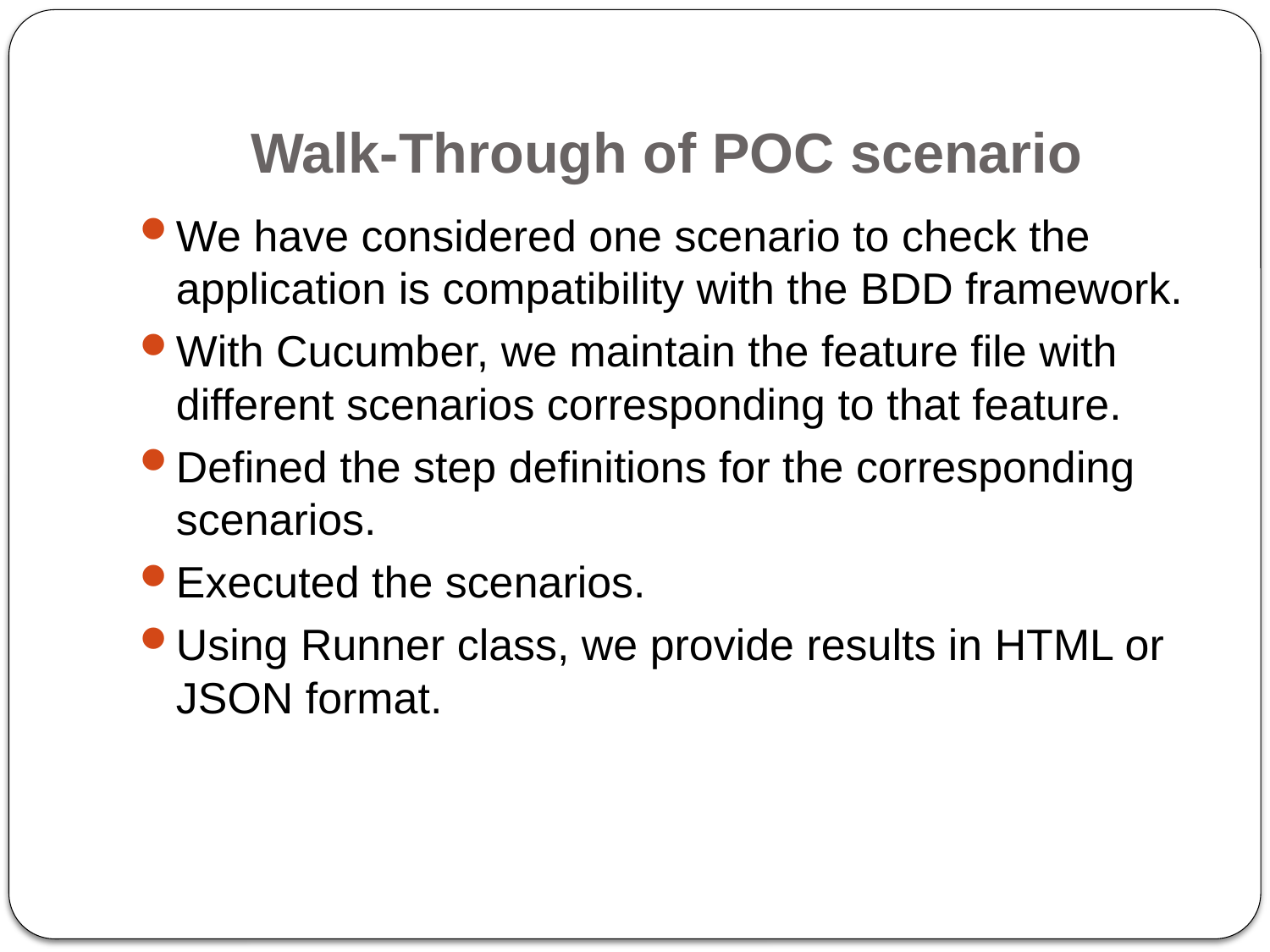

# Walk-Through of POC scenario
We have considered one scenario to check the application is compatibility with the BDD framework.
With Cucumber, we maintain the feature file with different scenarios corresponding to that feature.
Defined the step definitions for the corresponding scenarios.
Executed the scenarios.
Using Runner class, we provide results in HTML or JSON format.